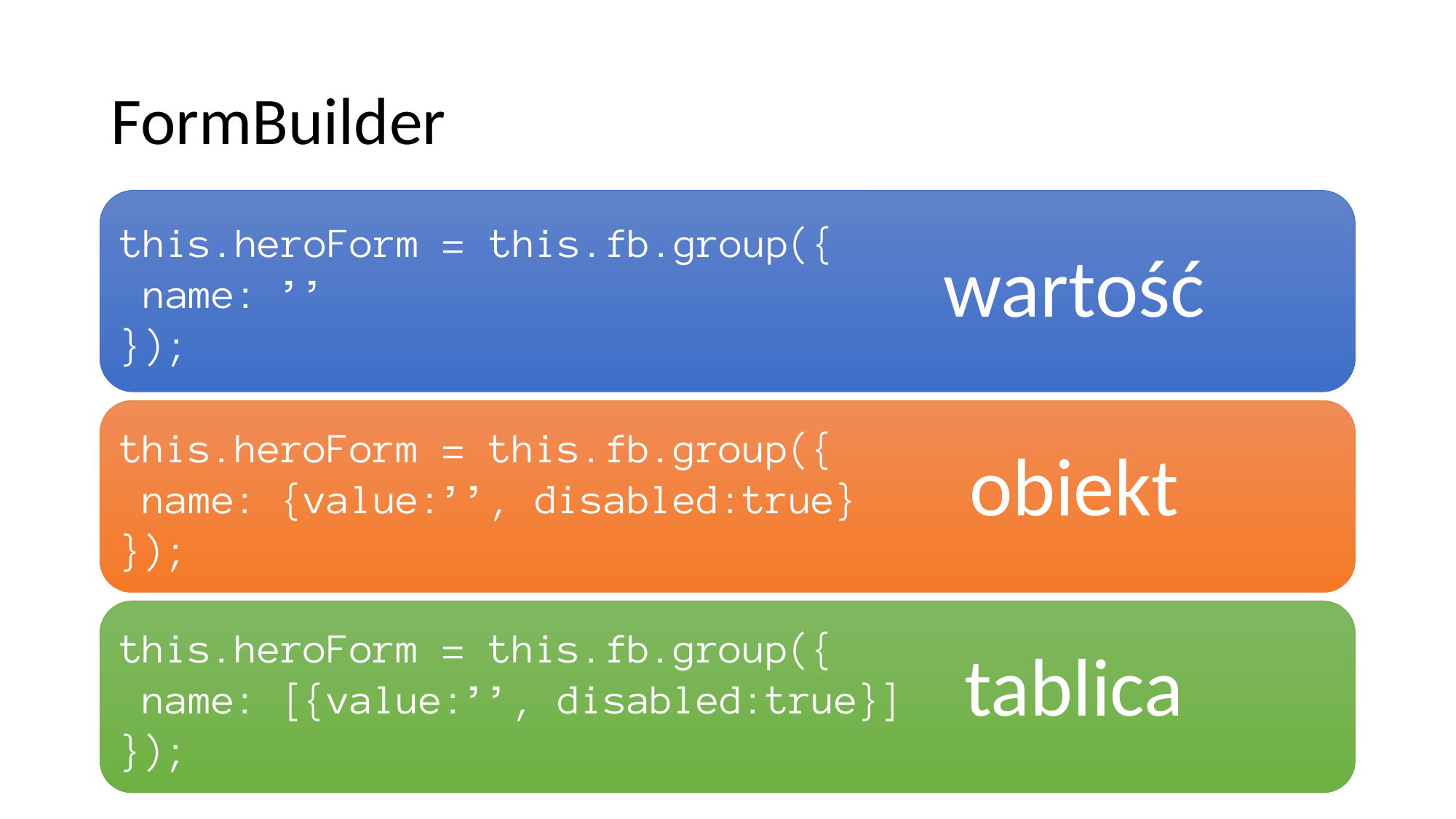

# FormBuilder
this.heroForm = this.fb.group({
 name: ’’
});
wartość
this.heroForm = this.fb.group({
 name: {value:’’, disabled:true}
});
obiekt
this.heroForm = this.fb.group({
 name: [{value:’’, disabled:true}]
});
tablica